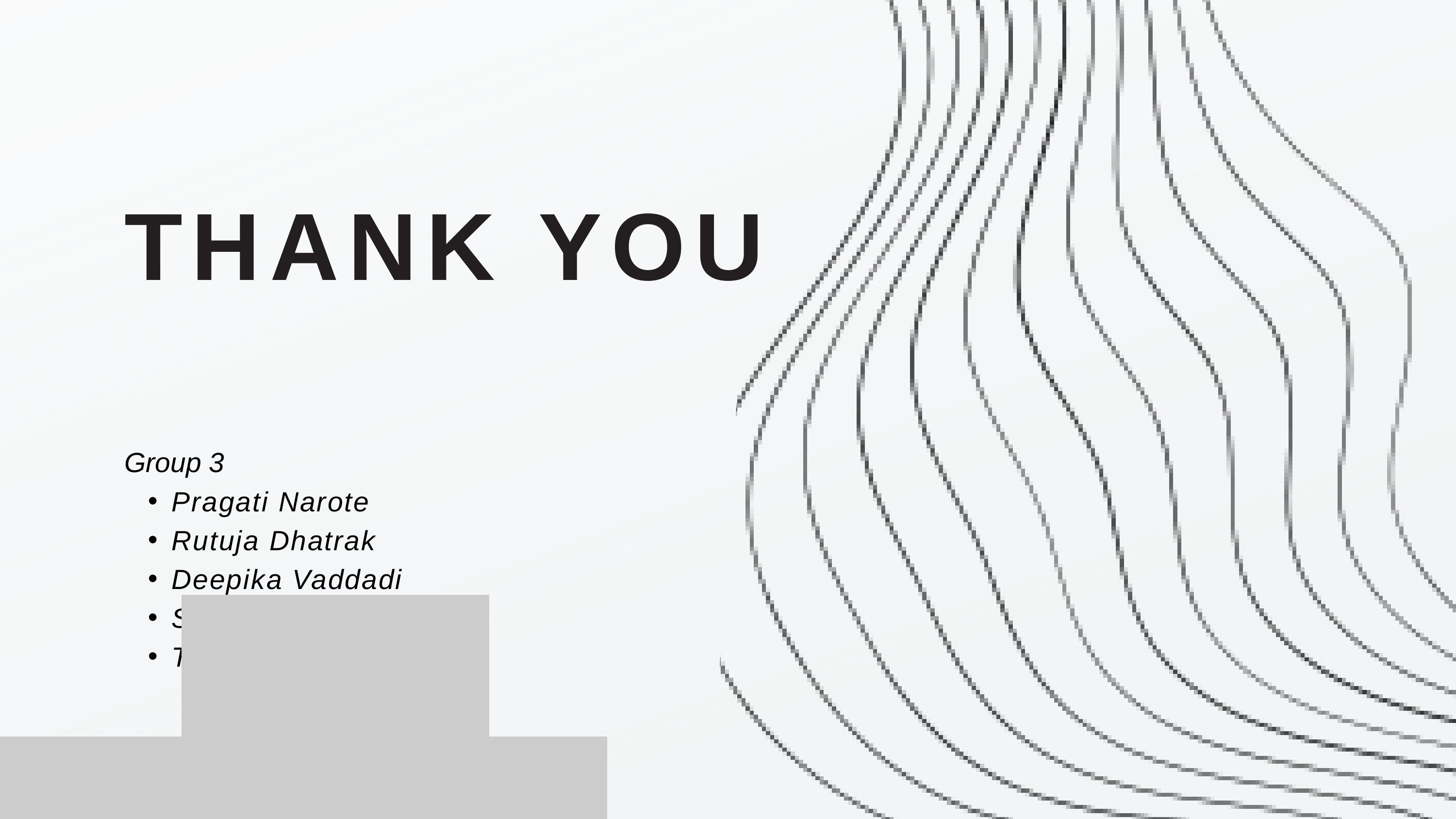

THANK YOU
Group 3
Pragati Narote
Rutuja Dhatrak
Deepika Vaddadi
Samruddhi Sawant
Tapas Desai